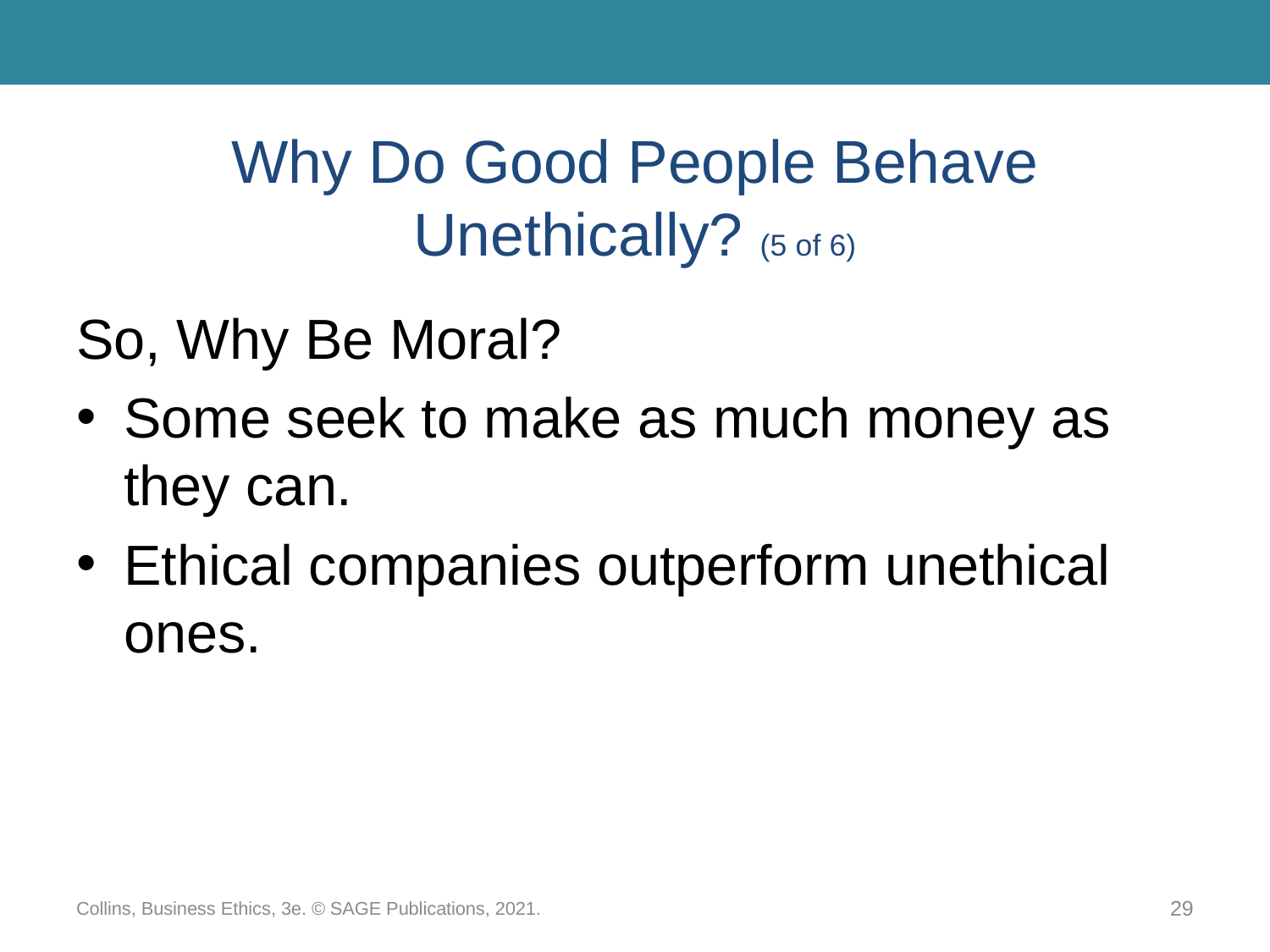

# Why Do Good People Behave Unethically? (5 of 6)
So, Why Be Moral?
Some seek to make as much money as they can.
Ethical companies outperform unethical ones.
Collins, Business Ethics, 3e. © SAGE Publications, 2021.
29